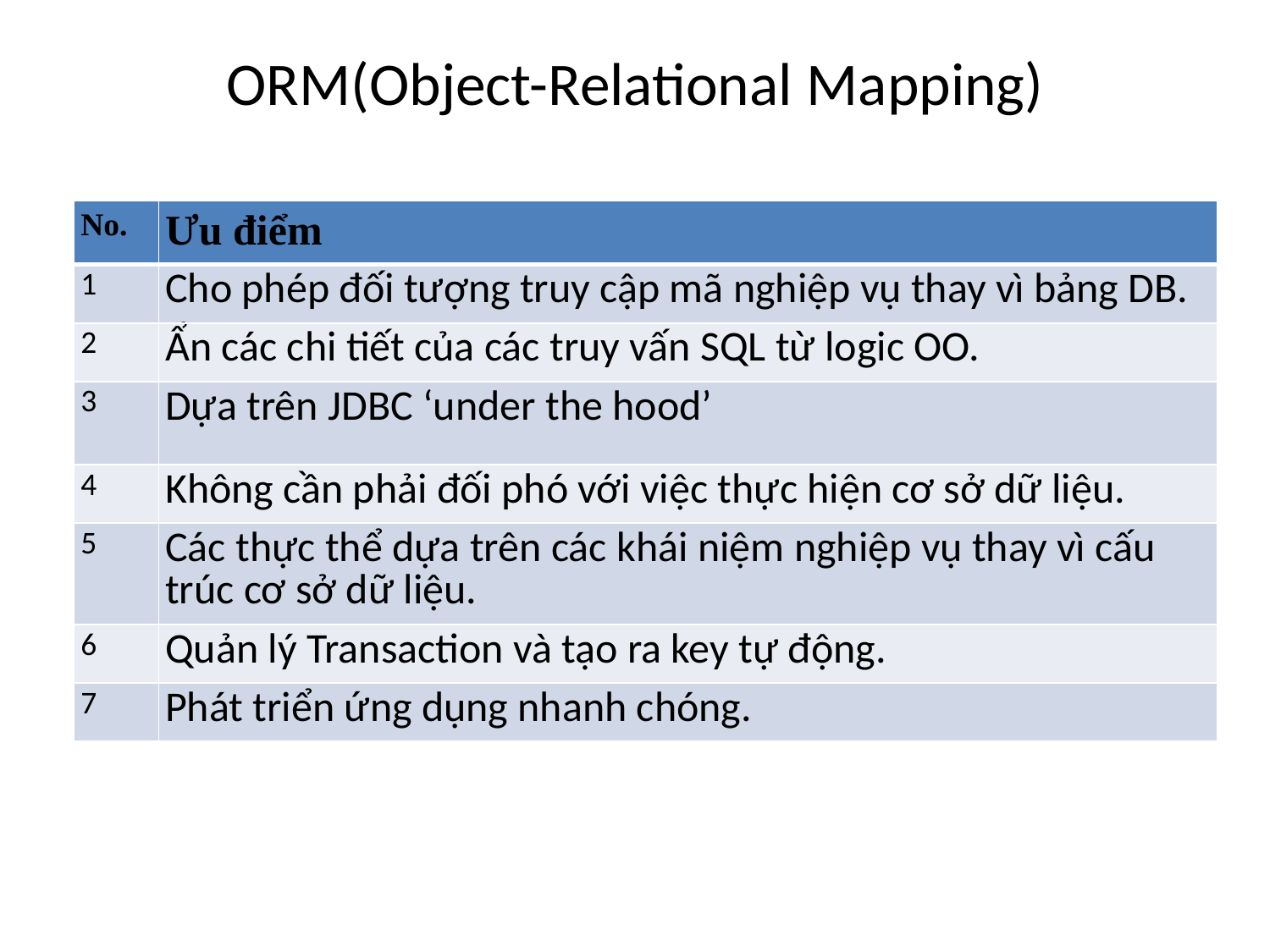

# ORM(Object-Relational Mapping)
| No. | Ưu điểm |
| --- | --- |
| 1 | Cho phép đối tượng truy cập mã nghiệp vụ thay vì bảng DB. |
| 2 | Ẩn các chi tiết của các truy vấn SQL từ logic OO. |
| 3 | Dựa trên JDBC ‘under the hood’ |
| 4 | Không cần phải đối phó với việc thực hiện cơ sở dữ liệu. |
| 5 | Các thực thể dựa trên các khái niệm nghiệp vụ thay vì cấu trúc cơ sở dữ liệu. |
| 6 | Quản lý Transaction và tạo ra key tự động. |
| 7 | Phát triển ứng dụng nhanh chóng. |